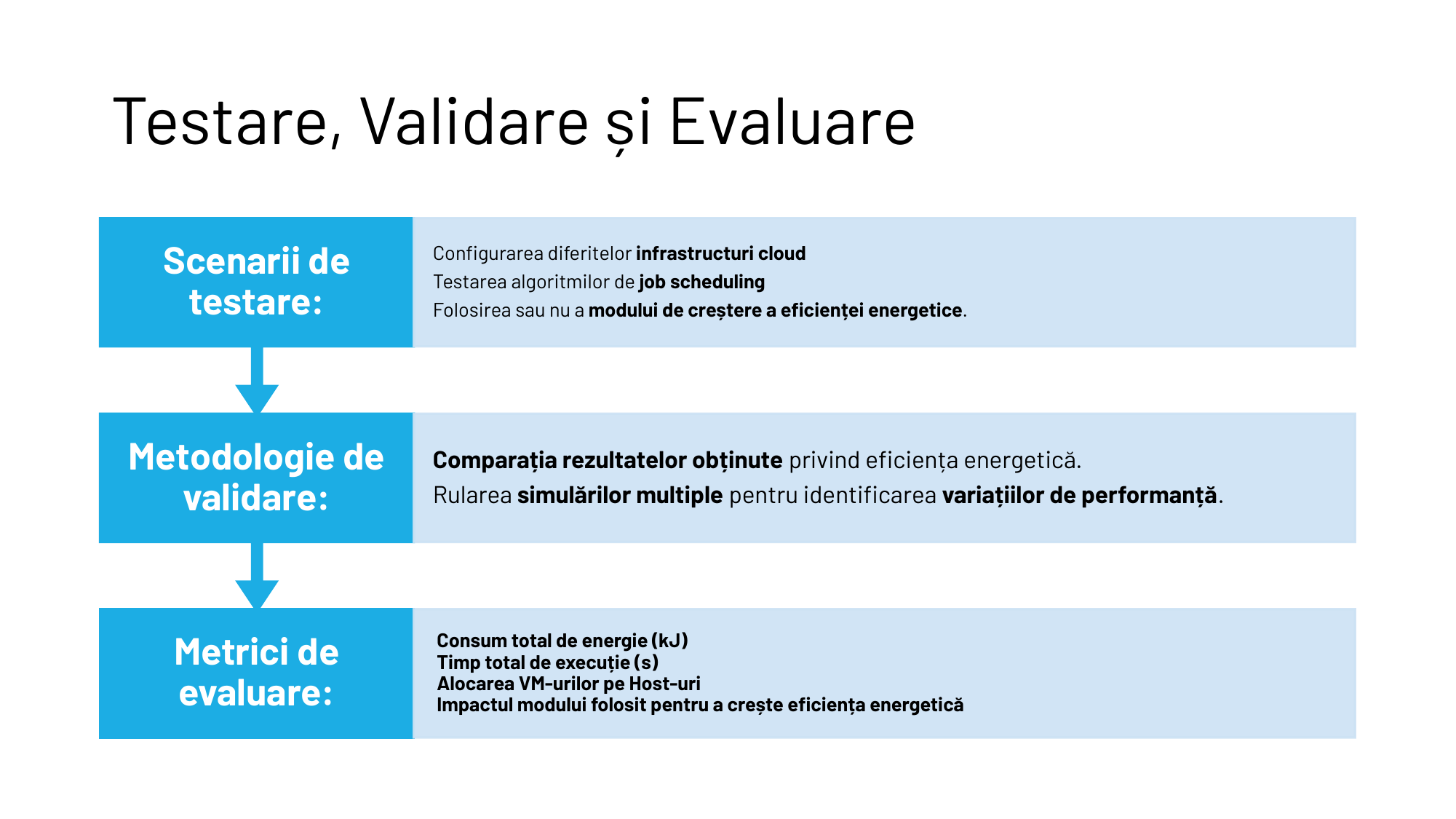

# Testare, Validare și Evaluare
Metrici de evaluare:
 Consum total de energie (kJ)
 Timp total de execuție (s)
 Alocarea VM-urilor pe Host-uri
 Impactul modului folosit pentru a crește eficiența energetică
Metodologie de validare:
Comparația rezultatelor obținute privind eficiența energetică.
Rularea simulărilor multiple pentru identificarea variațiilor de performanță.
Scenarii de testare:
Configurarea diferitelor infrastructuri cloud
Testarea algoritmilor de job scheduling
Folosirea sau nu a modului de creștere a eficienței energetice.